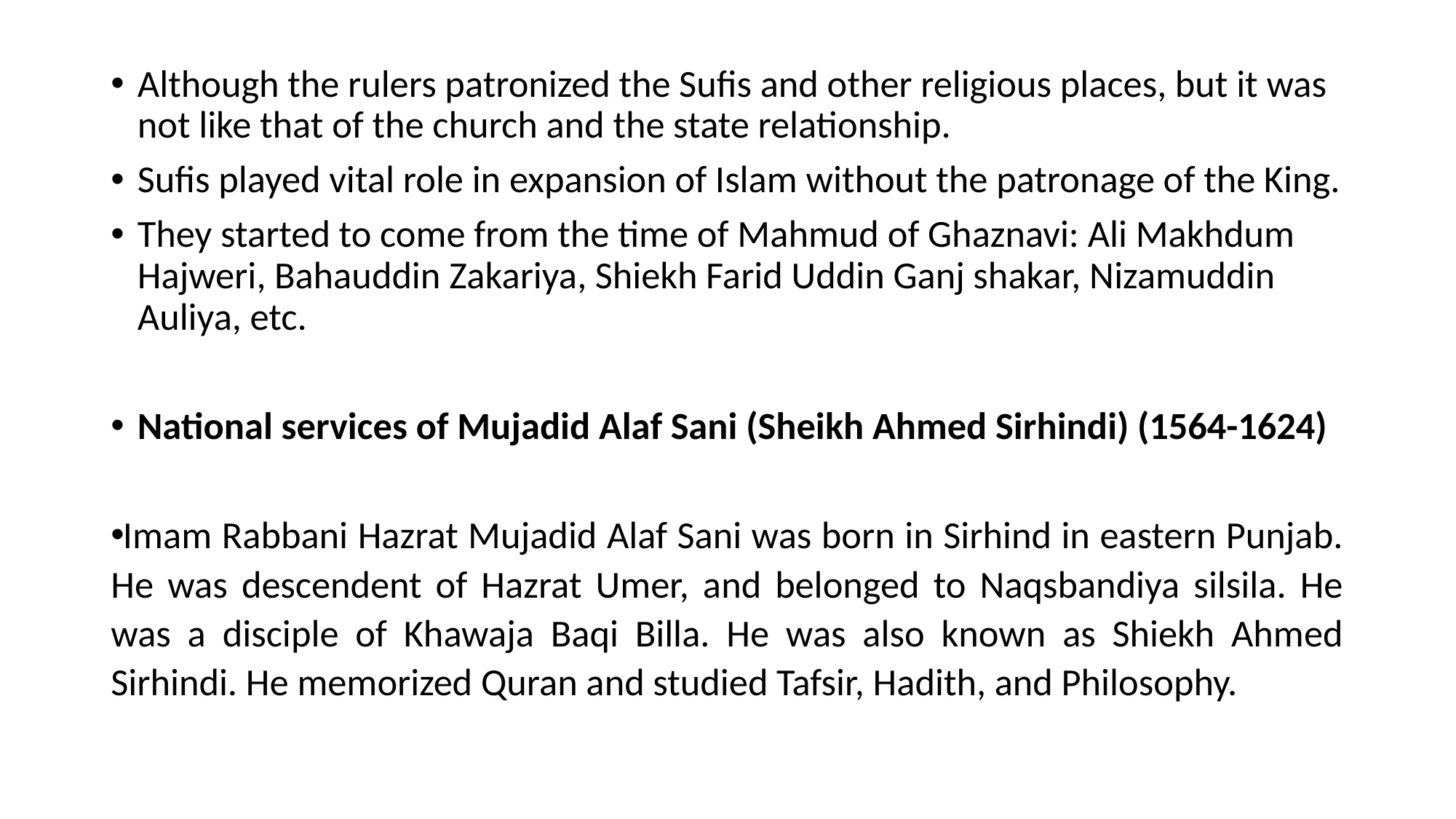

Although the rulers patronized the Sufis and other religious places, but it was not like that of the church and the state relationship.
Sufis played vital role in expansion of Islam without the patronage of the King.
They started to come from the time of Mahmud of Ghaznavi: Ali Makhdum Hajweri, Bahauddin Zakariya, Shiekh Farid Uddin Ganj shakar, Nizamuddin Auliya, etc.

National services of Mujadid Alaf Sani (Sheikh Ahmed Sirhindi) (1564-1624)

Imam Rabbani Hazrat Mujadid Alaf Sani was born in Sirhind in eastern Punjab. He was descendent of Hazrat Umer, and belonged to Naqsbandiya silsila. He was a disciple of Khawaja Baqi Billa. He was also known as Shiekh Ahmed Sirhindi. He memorized Quran and studied Tafsir, Hadith, and Philosophy.